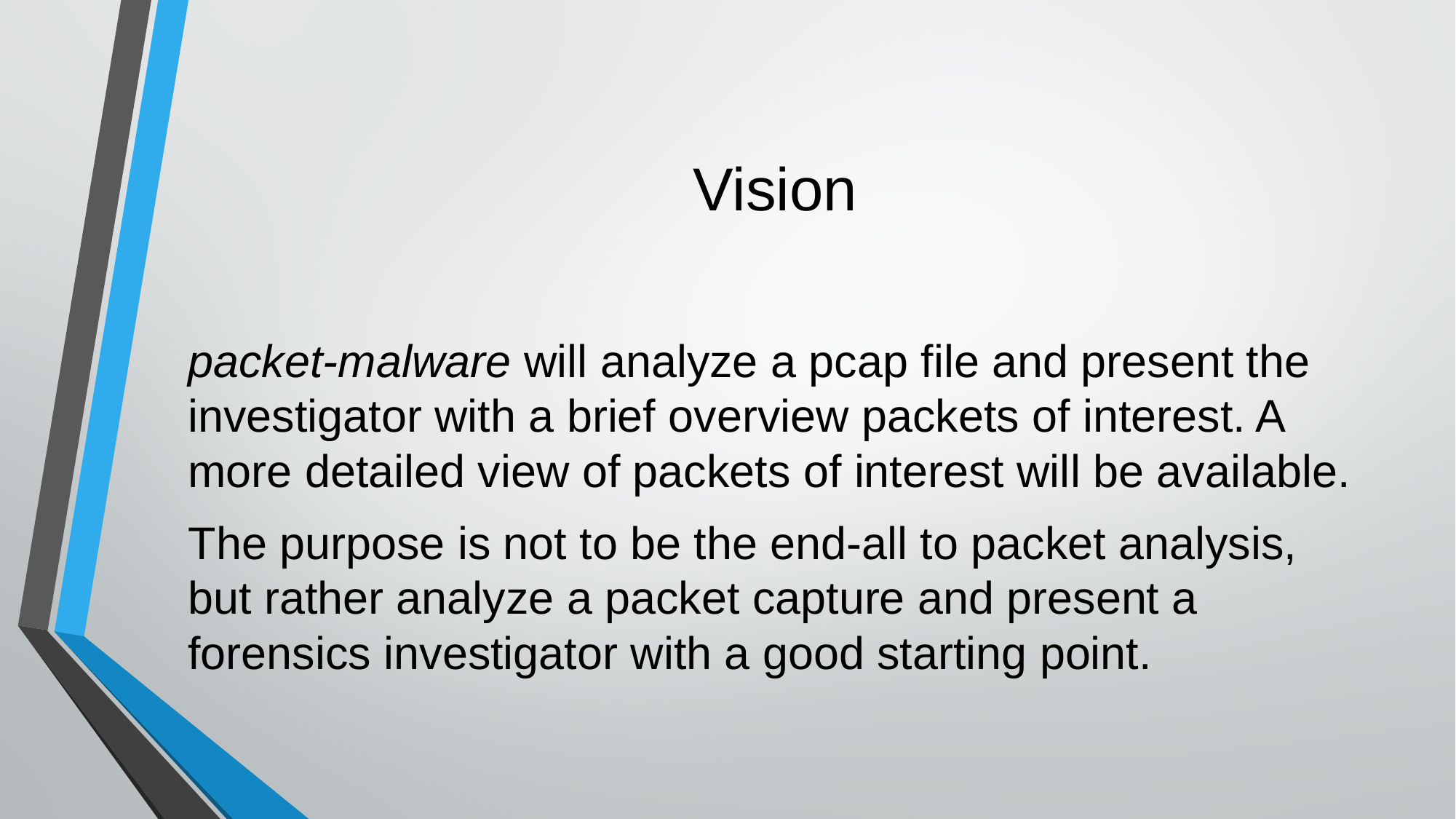

# Vision
packet-malware will analyze a pcap file and present the investigator with a brief overview packets of interest. A more detailed view of packets of interest will be available.
The purpose is not to be the end-all to packet analysis, but rather analyze a packet capture and present a forensics investigator with a good starting point.